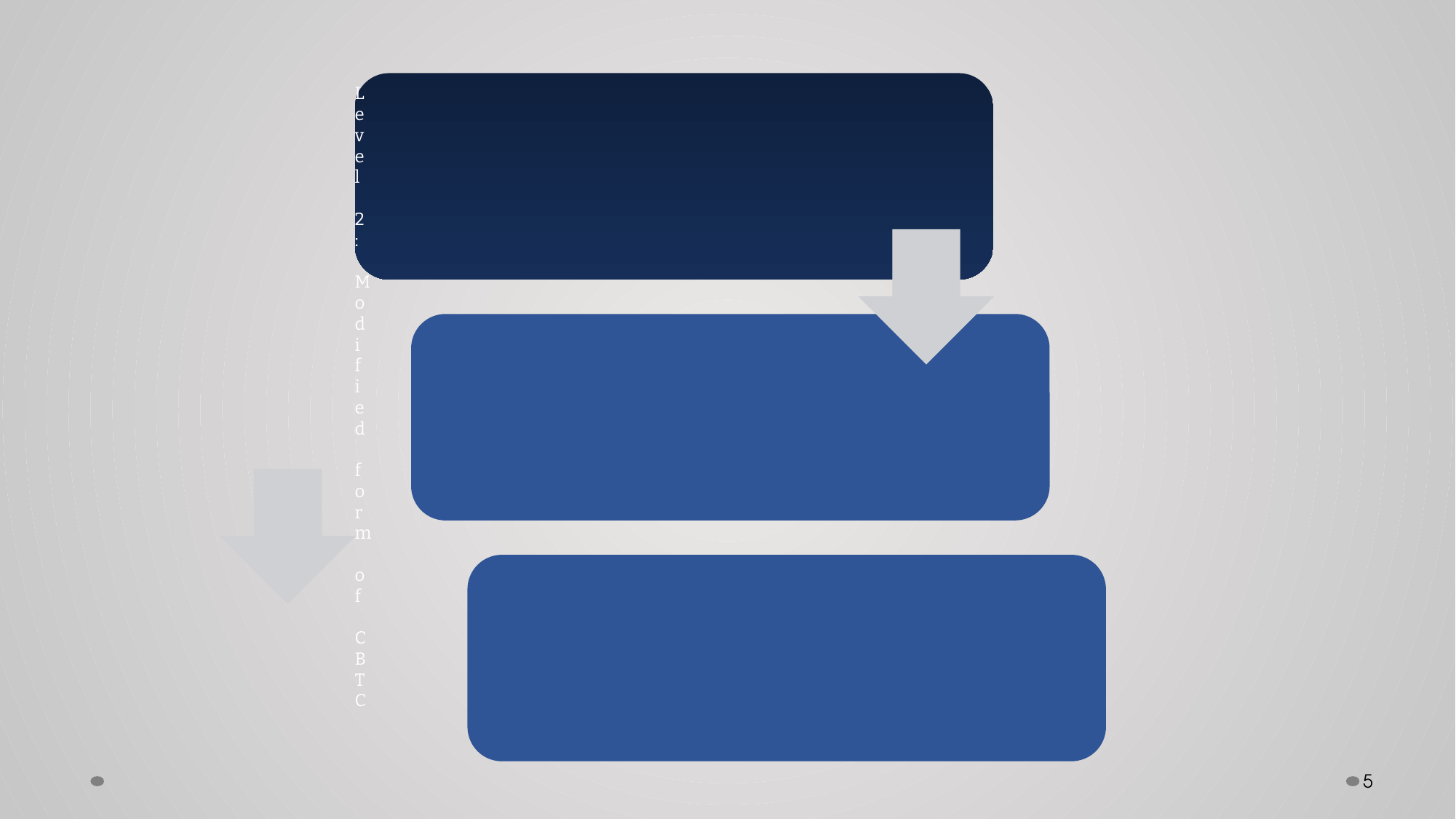

Level 2: Modified form of CBTC
5